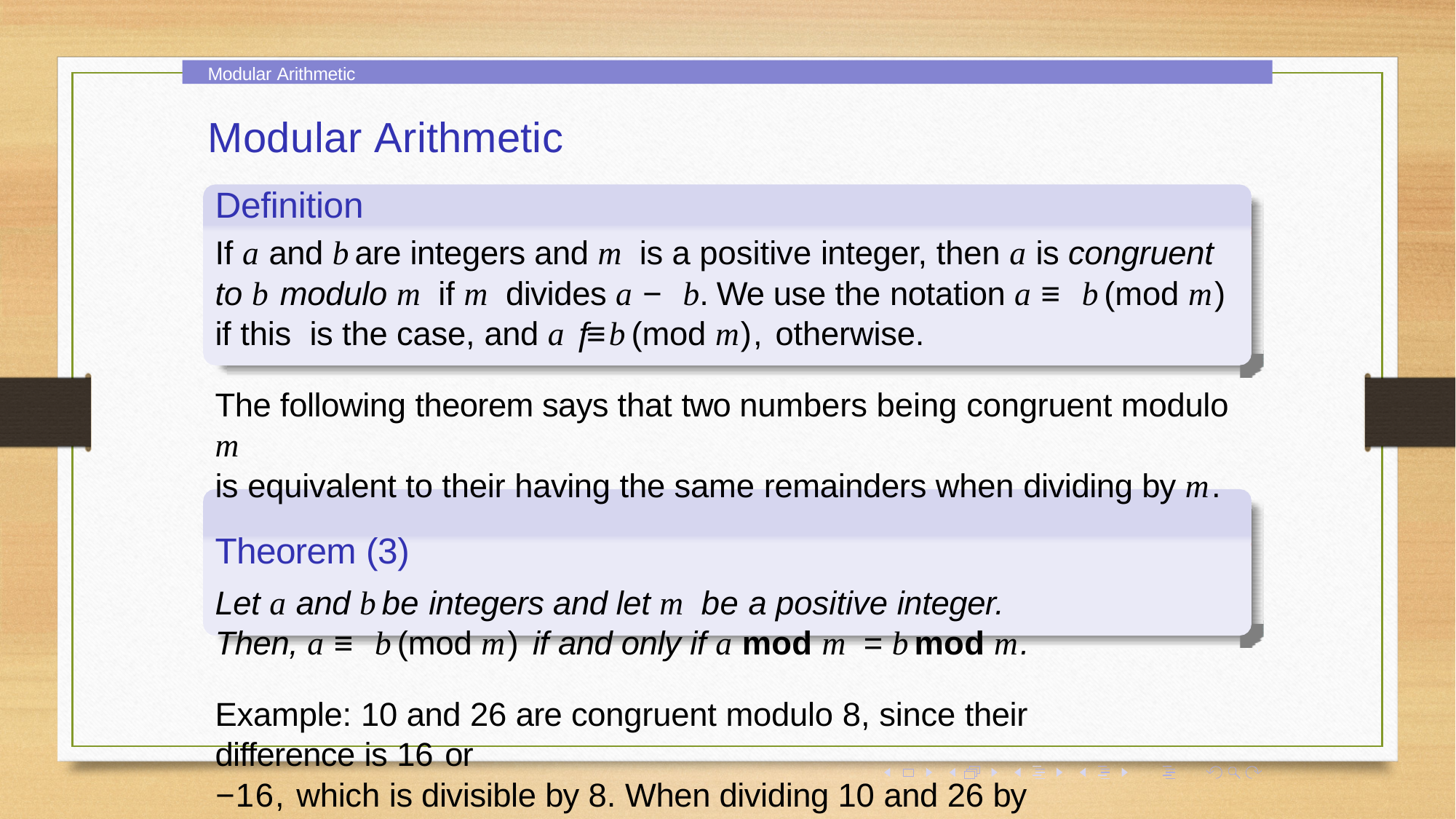

Modular Arithmetic
Modular Arithmetic
Definition
If a and b are integers and m is a positive integer, then a is congruent to b  modulo m if m divides a − b. We use the notation a ≡ b (mod m) if this  is the case, and a ƒ≡ b (mod m), otherwise.
The following theorem says that two numbers being congruent modulo m
is equivalent to their having the same remainders when dividing by m.
Theorem (3)
Let a and b be integers and let m be a positive integer.  Then, a ≡ b (mod m) if and only if a mod m = b mod m.
Example: 10 and 26 are congruent modulo 8, since their difference is 16 or
−16, which is divisible by 8. When dividing 10 and 26 by 8 we get
10 = 1 · 8 + 2 and 26 = 4 · 8 + 2. So 10 mod 8 = 2 = 16 mod 8.